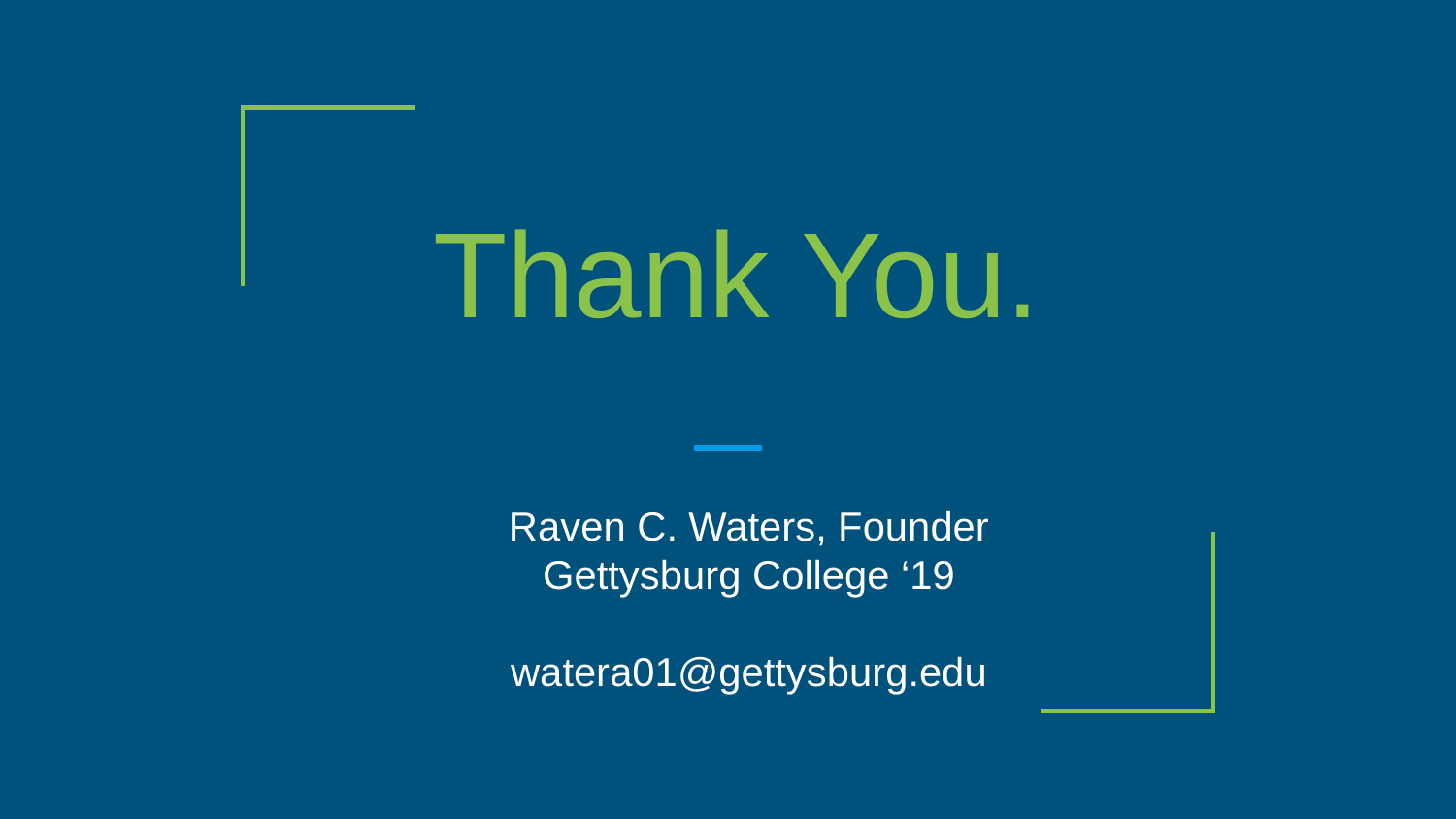

Thank You.
# Raven C. Waters, Founder
Gettysburg College ‘19

watera01@gettysburg.edu